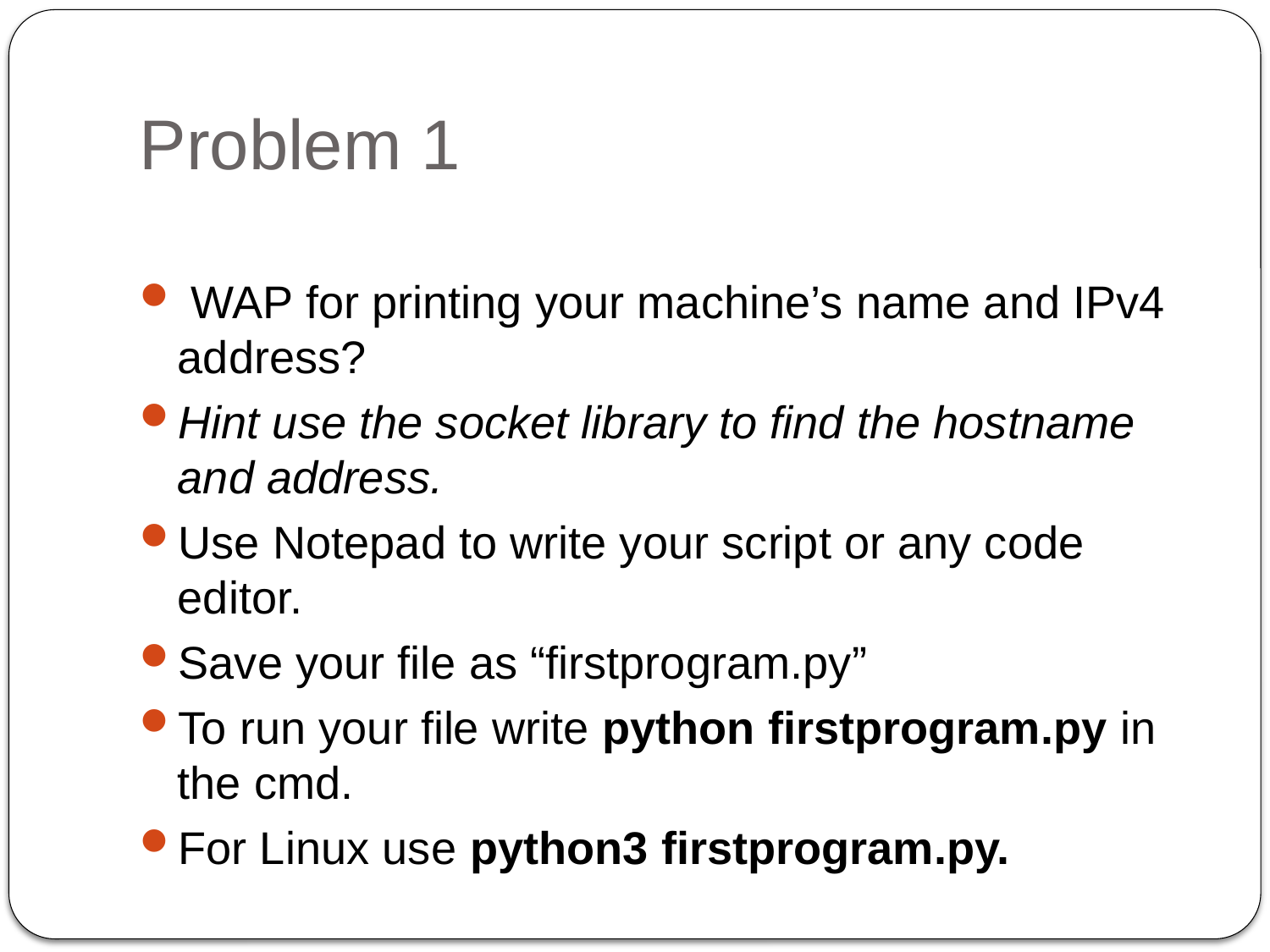

# Problem 1

 WAP for printing your machine’s name and IPv4 address?
Hint use the socket library to find the hostname and address.
Use Notepad to write your script or any code editor.
Save your file as “firstprogram.py”
To run your file write python firstprogram.py in the cmd.
For Linux use python3 firstprogram.py.